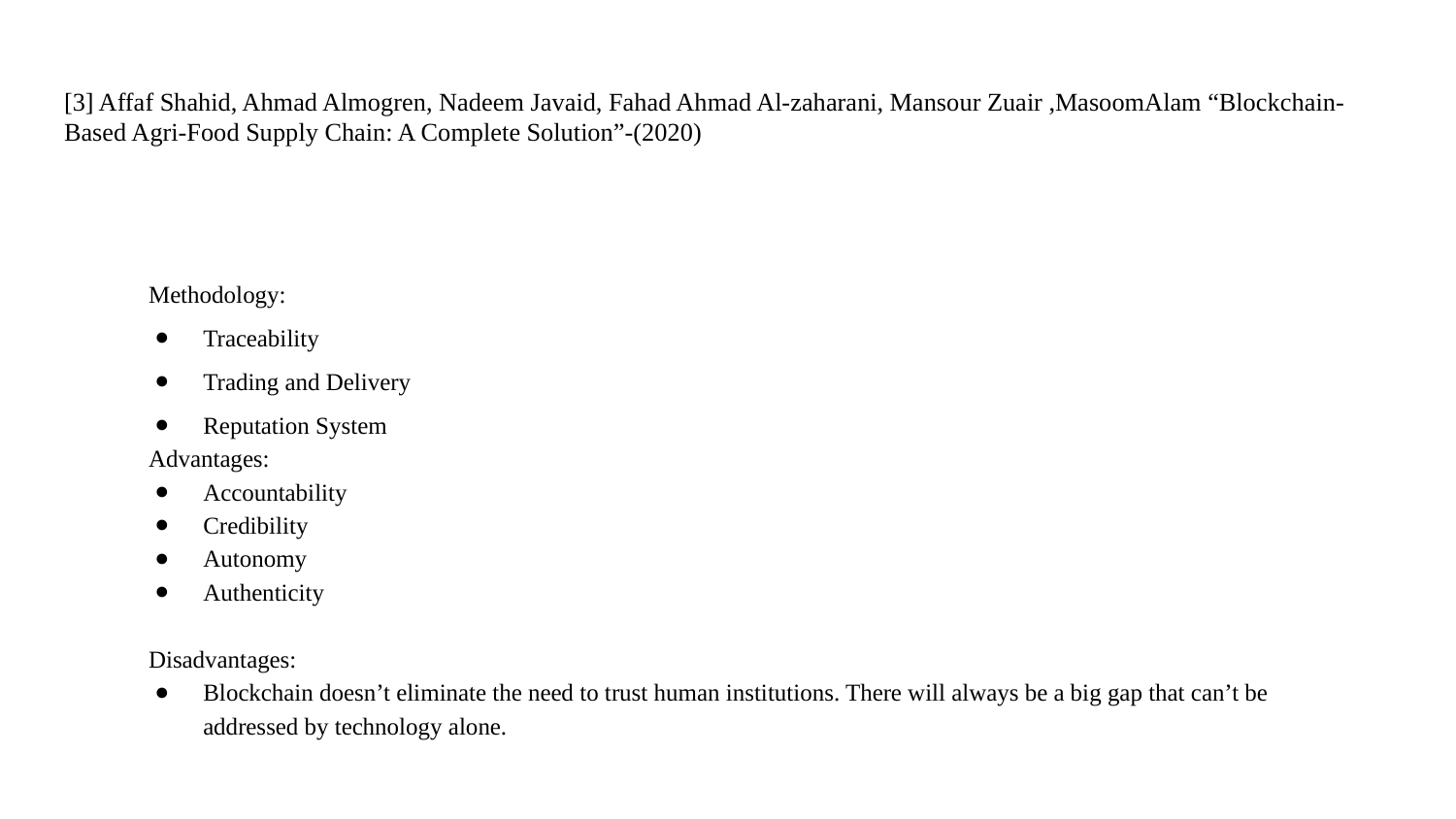

# [3] Affaf Shahid, Ahmad Almogren, Nadeem Javaid, Fahad Ahmad Al-zaharani, Mansour Zuair ,MasoomAlam “Blockchain-Based Agri-Food Supply Chain: A Complete Solution”-(2020)
Methodology:
Traceability
Trading and Delivery
Reputation System
Advantages:
Accountability
Credibility
Autonomy
Authenticity

Disadvantages:
Blockchain doesn’t eliminate the need to trust human institutions. There will always be a big gap that can’t be addressed by technology alone.